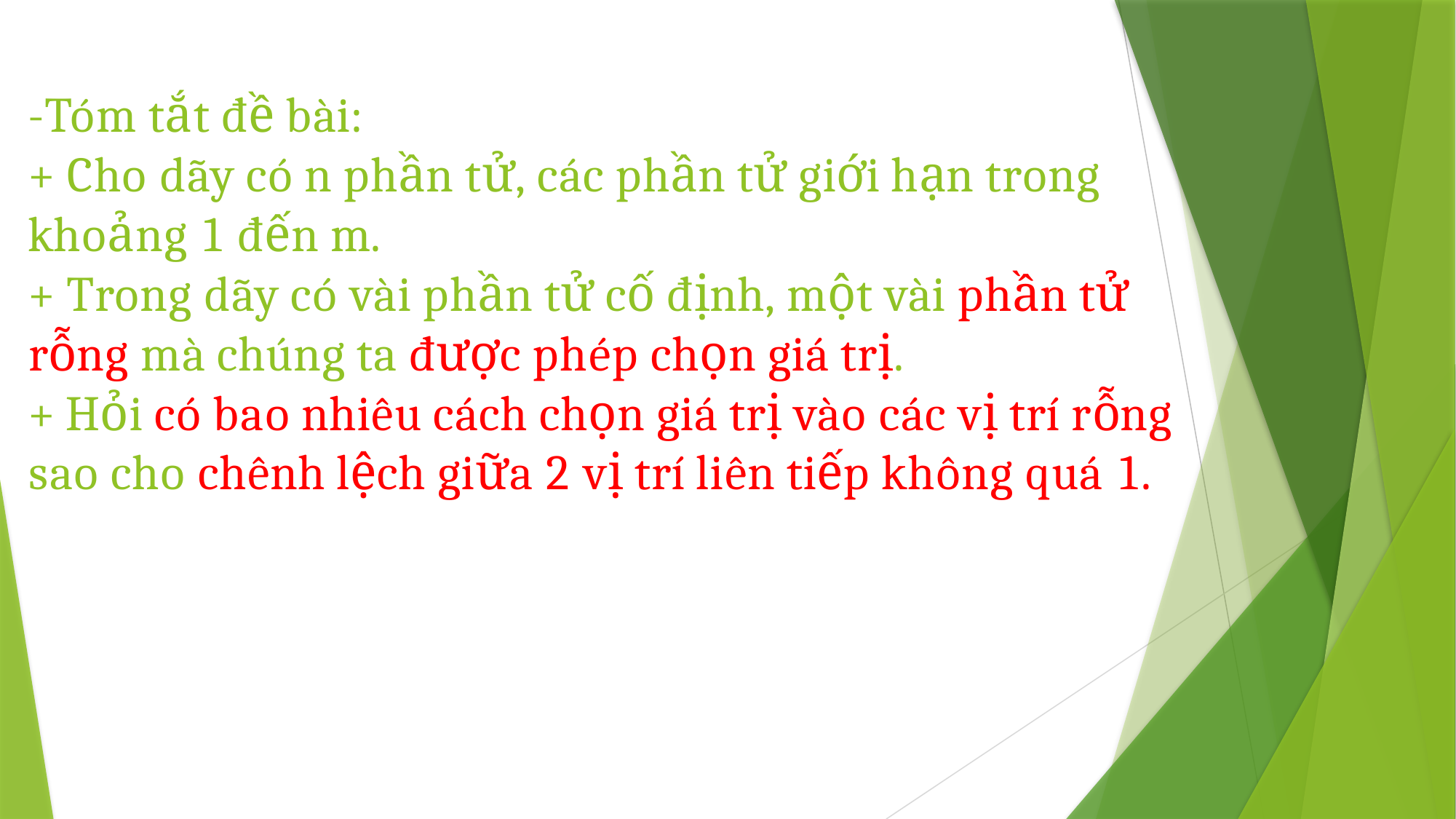

# -Tóm tắt đề bài: + Cho dãy có n phần tử, các phần tử giới hạn trong khoảng 1 đến m. + Trong dãy có vài phần tử cố định, một vài phần tử rỗng mà chúng ta được phép chọn giá trị. + Hỏi có bao nhiêu cách chọn giá trị vào các vị trí rỗng sao cho chênh lệch giữa 2 vị trí liên tiếp không quá 1.